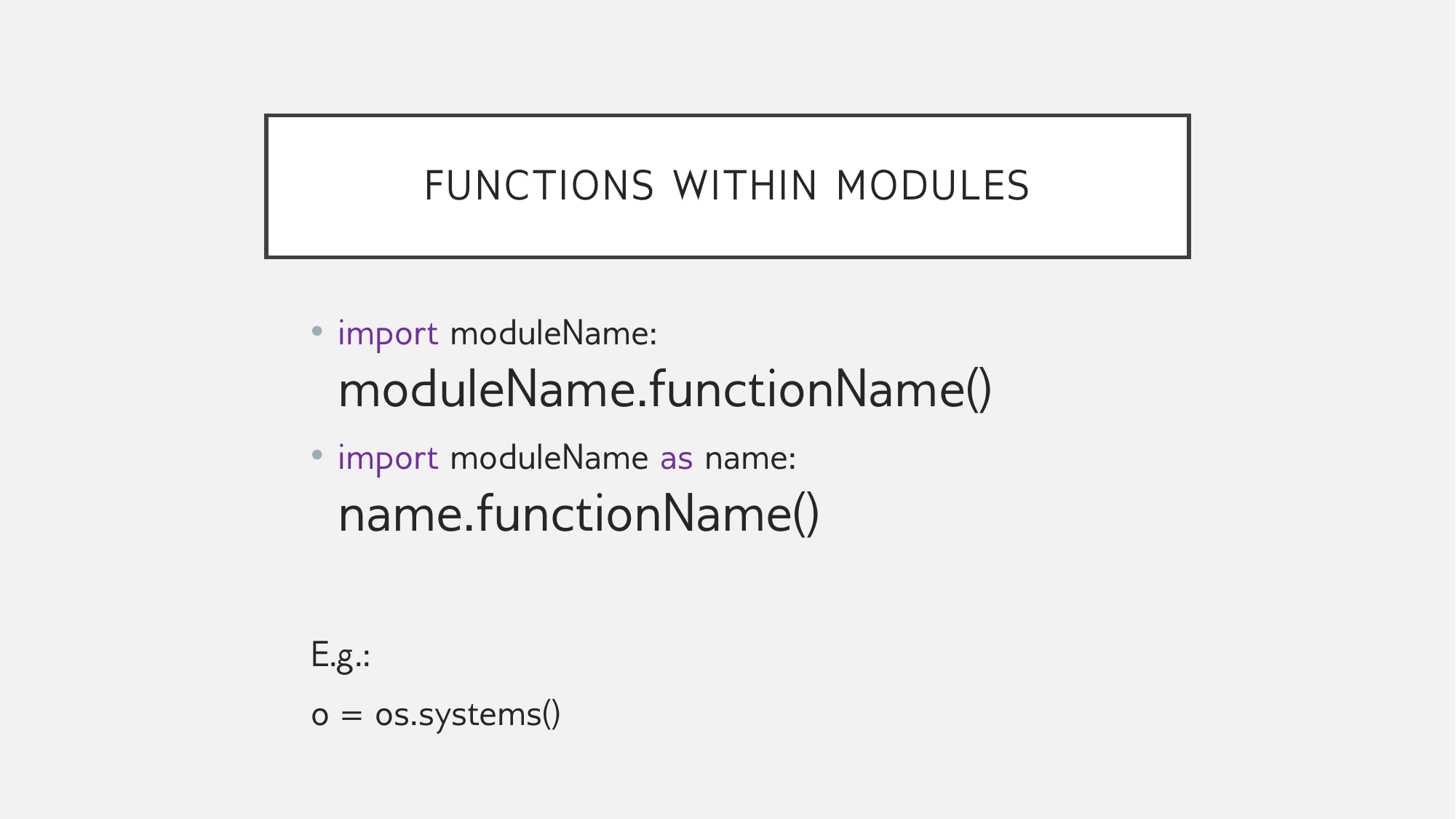

# Functions within modules
import moduleName: moduleName.functionName()
import moduleName as name: name.functionName()
E.g.:
o = os.systems()